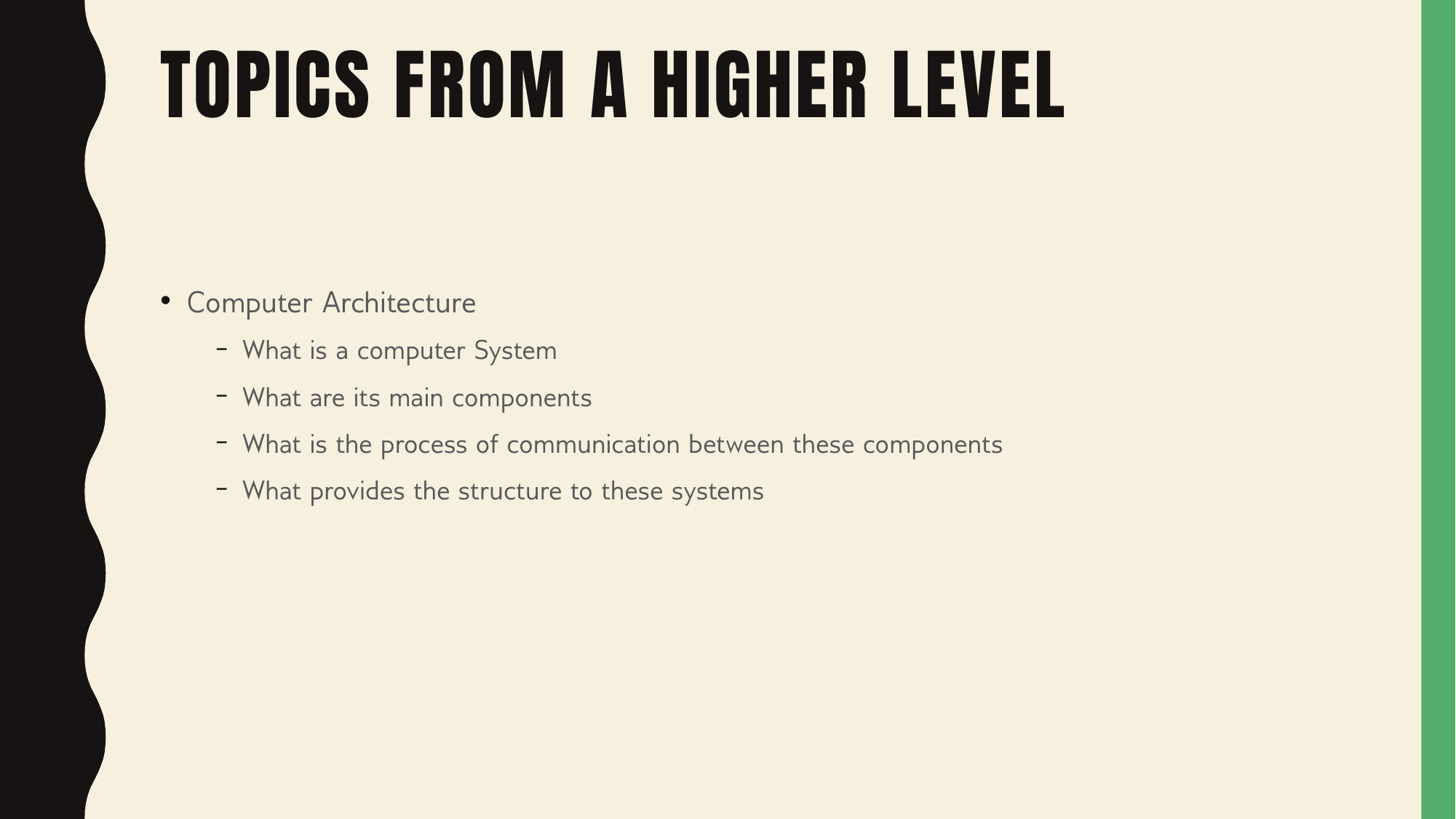

# Topics from a higher level
Computer Architecture
What is a computer System
What are its main components
What is the process of communication between these components
What provides the structure to these systems